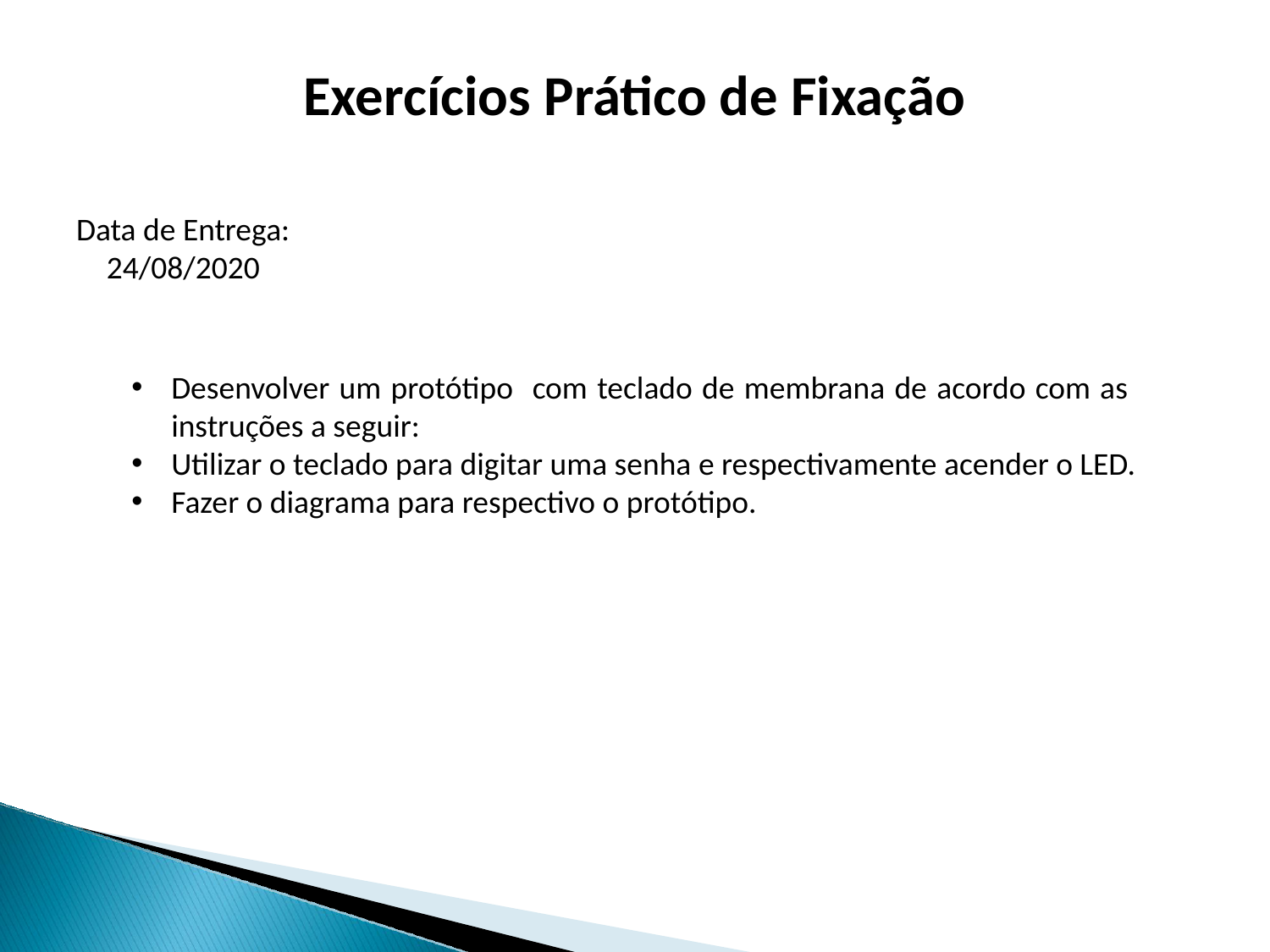

Exercícios Prático de Fixação
Data de Entrega:
24/08/2020
Desenvolver um protótipo  com teclado de membrana de acordo com as  instruções a seguir:
Utilizar o teclado para digitar uma senha e respectivamente acender o LED.
Fazer o diagrama para respectivo o protótipo.